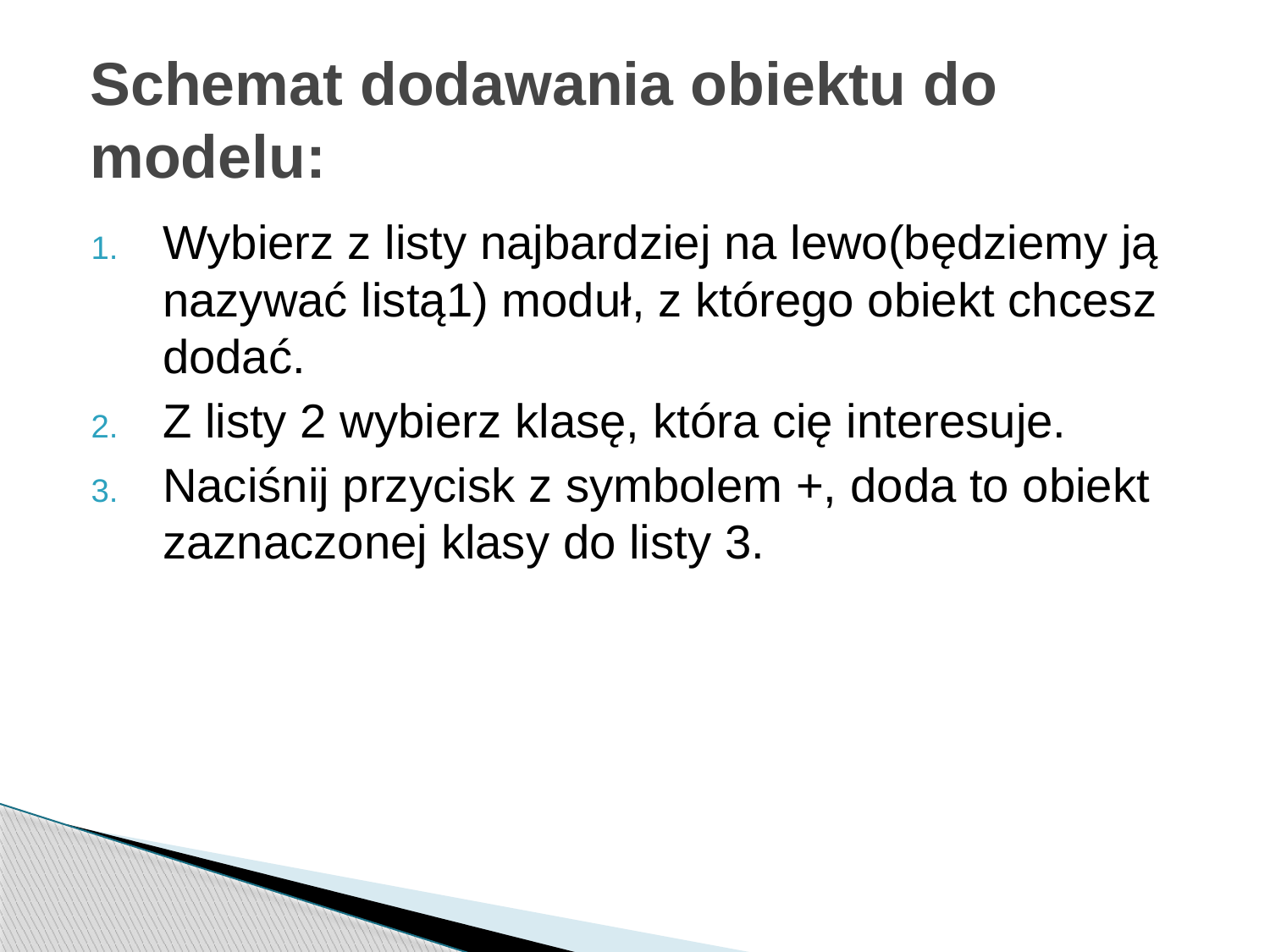

# Schemat dodawania obiektu do modelu:
Wybierz z listy najbardziej na lewo(będziemy ją nazywać listą1) moduł, z którego obiekt chcesz dodać.
Z listy 2 wybierz klasę, która cię interesuje.
Naciśnij przycisk z symbolem +, doda to obiekt zaznaczonej klasy do listy 3.